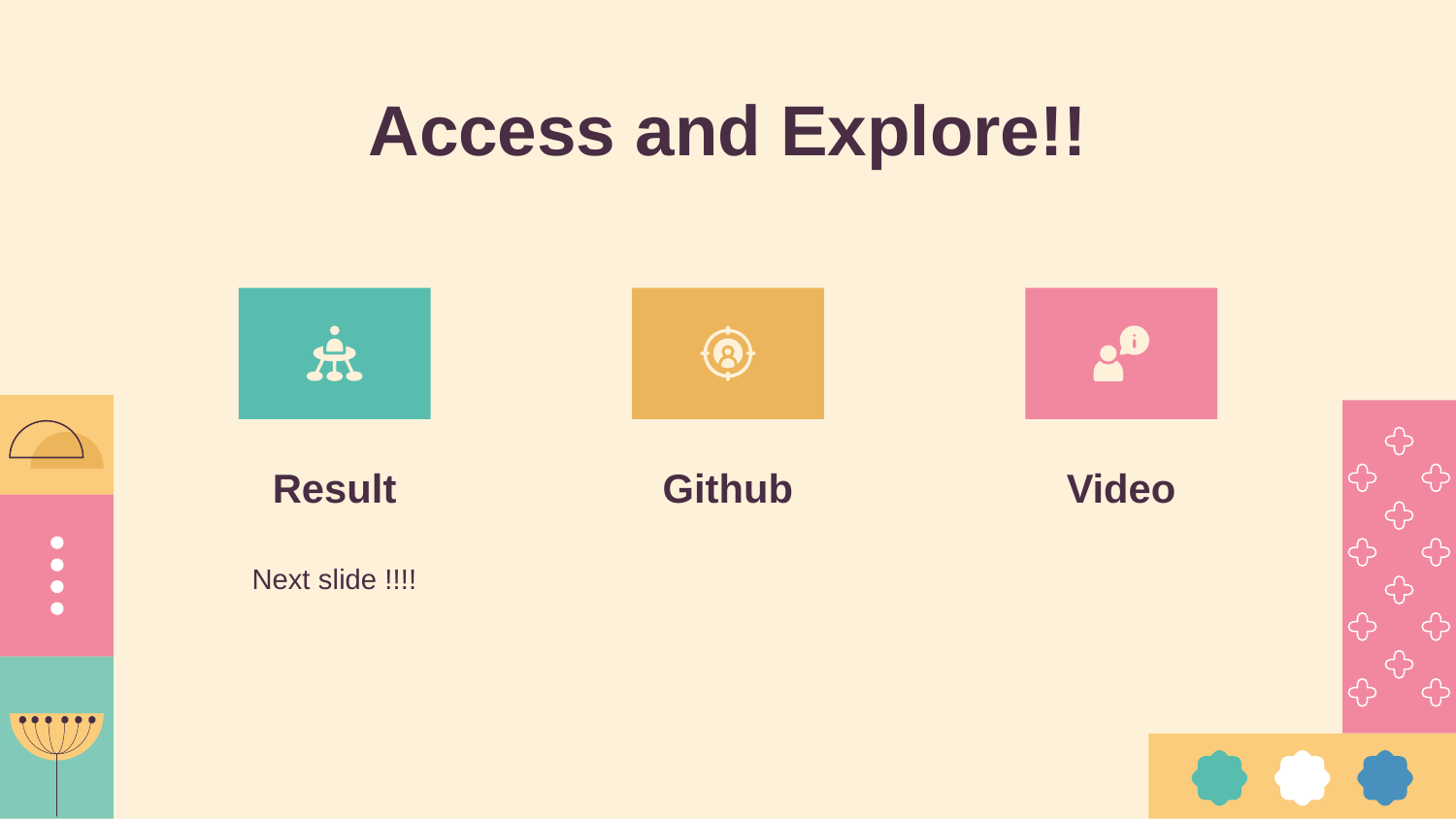

# Access and Explore!!

Result
Github
Video
Next slide !!!!